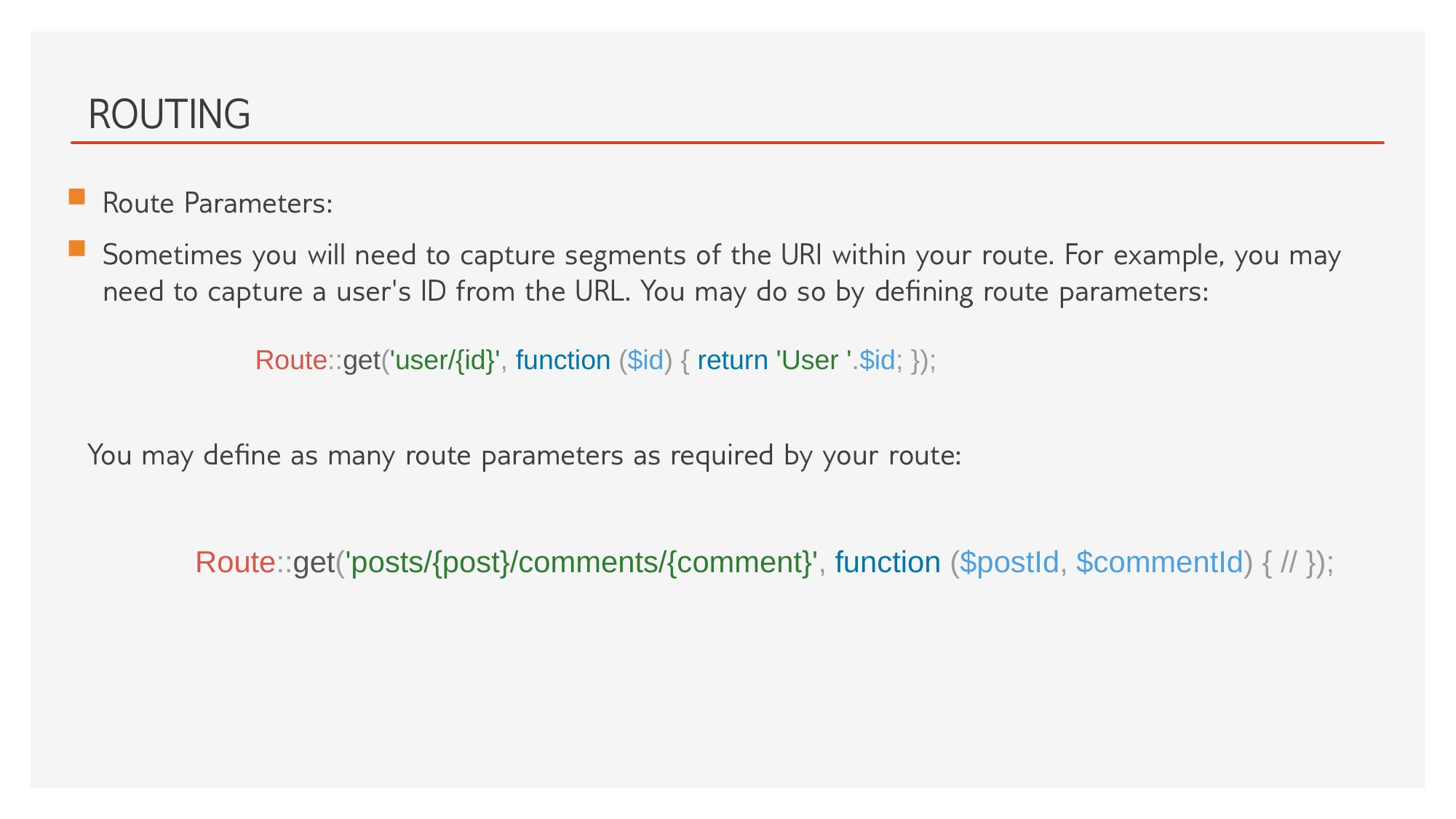

# Routing
Route Parameters:
Sometimes you will need to capture segments of the URI within your route. For example, you may need to capture a user's ID from the URL. You may do so by defining route parameters:

Route::get('user/{id}', function ($id) { return 'User '.$id; });
You may define as many route parameters as required by your route:
Route::get('posts/{post}/comments/{comment}', function ($postId, $commentId) { // });